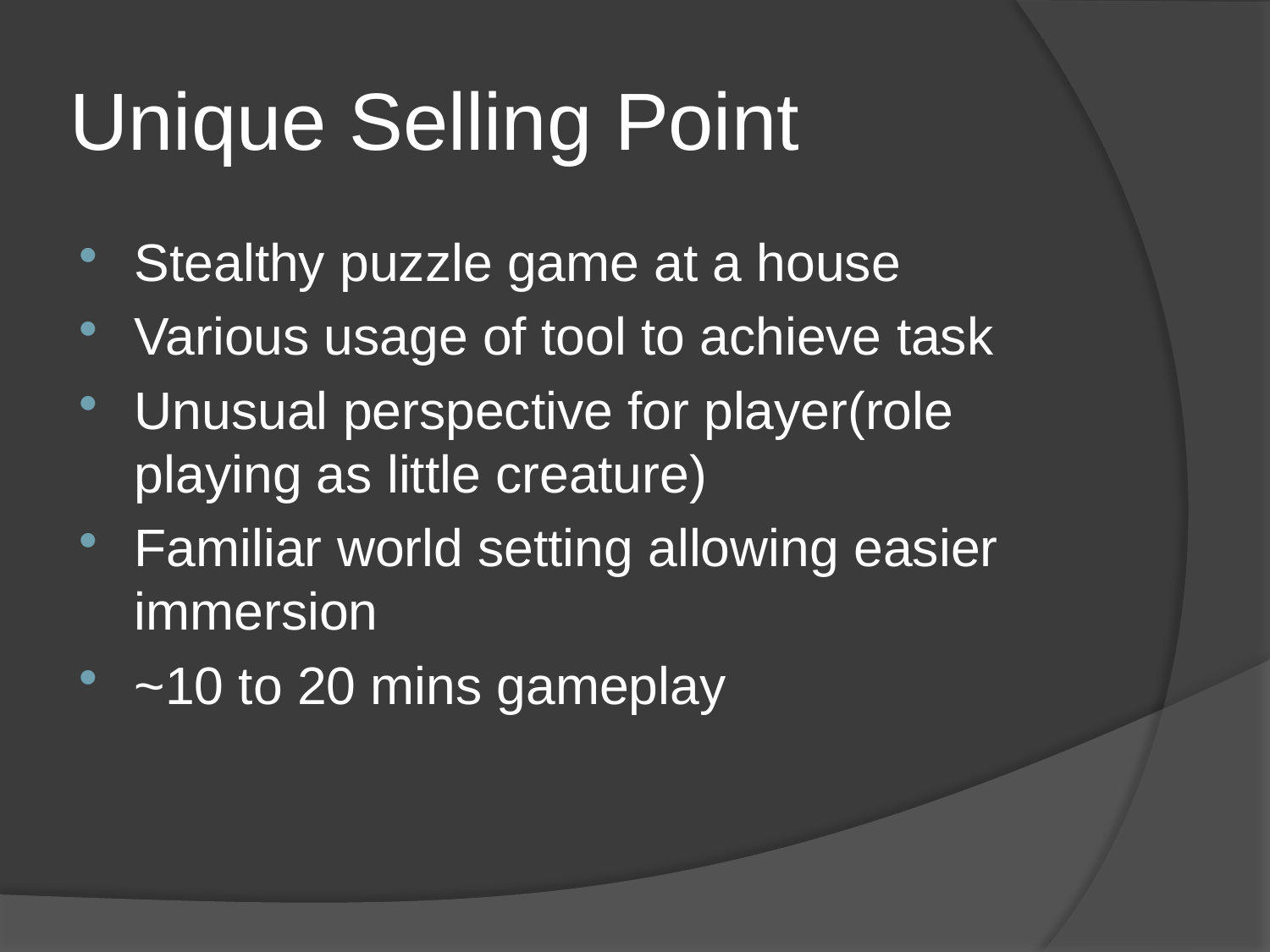

# Unique Selling Point
Stealthy puzzle game at a house
Various usage of tool to achieve task
Unusual perspective for player(role playing as little creature)
Familiar world setting allowing easier immersion
~10 to 20 mins gameplay